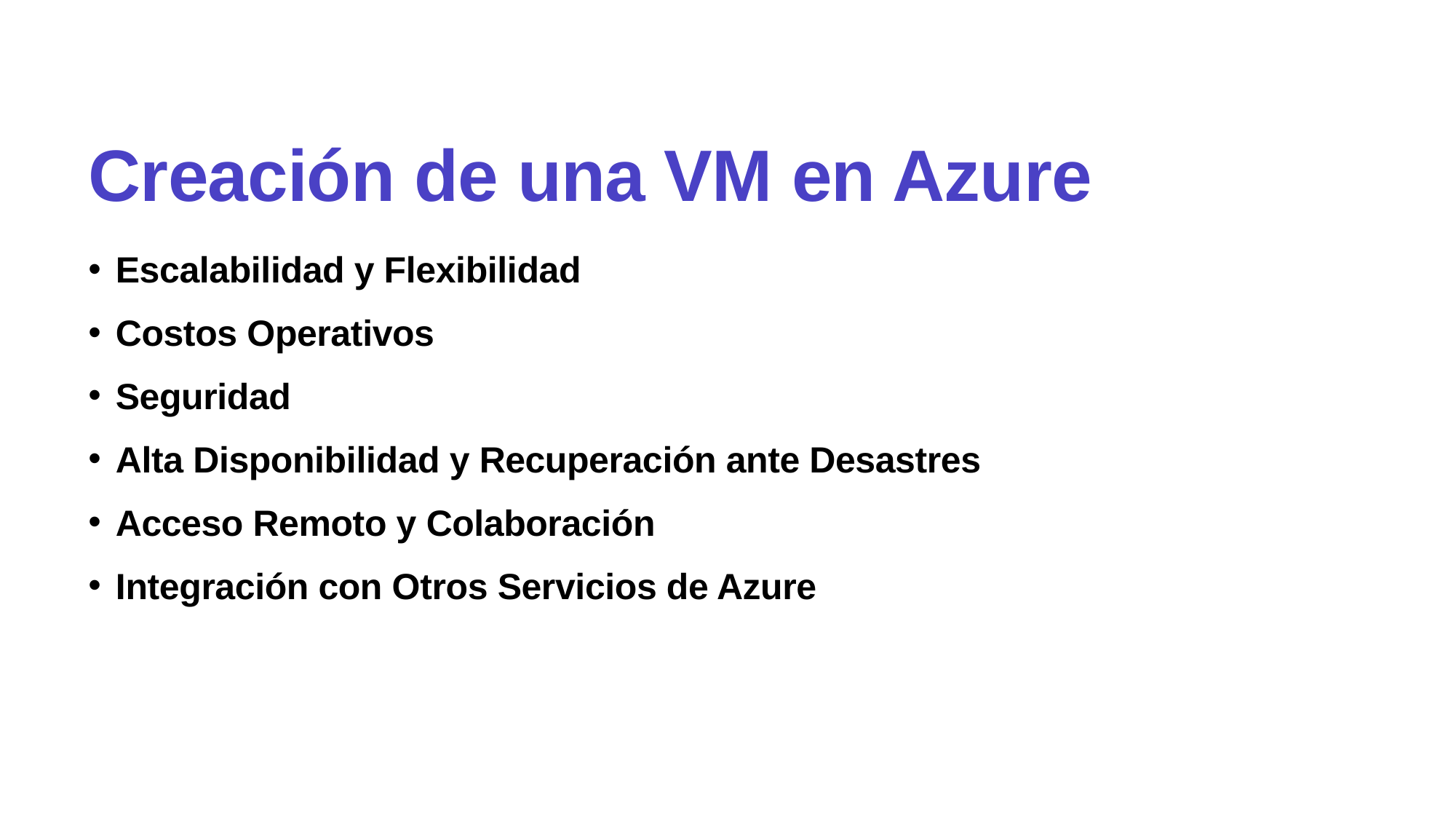

# Creación de una VM en Azure
Escalabilidad y Flexibilidad
Costos Operativos
Seguridad
Alta Disponibilidad y Recuperación ante Desastres
Acceso Remoto y Colaboración
Integración con Otros Servicios de Azure